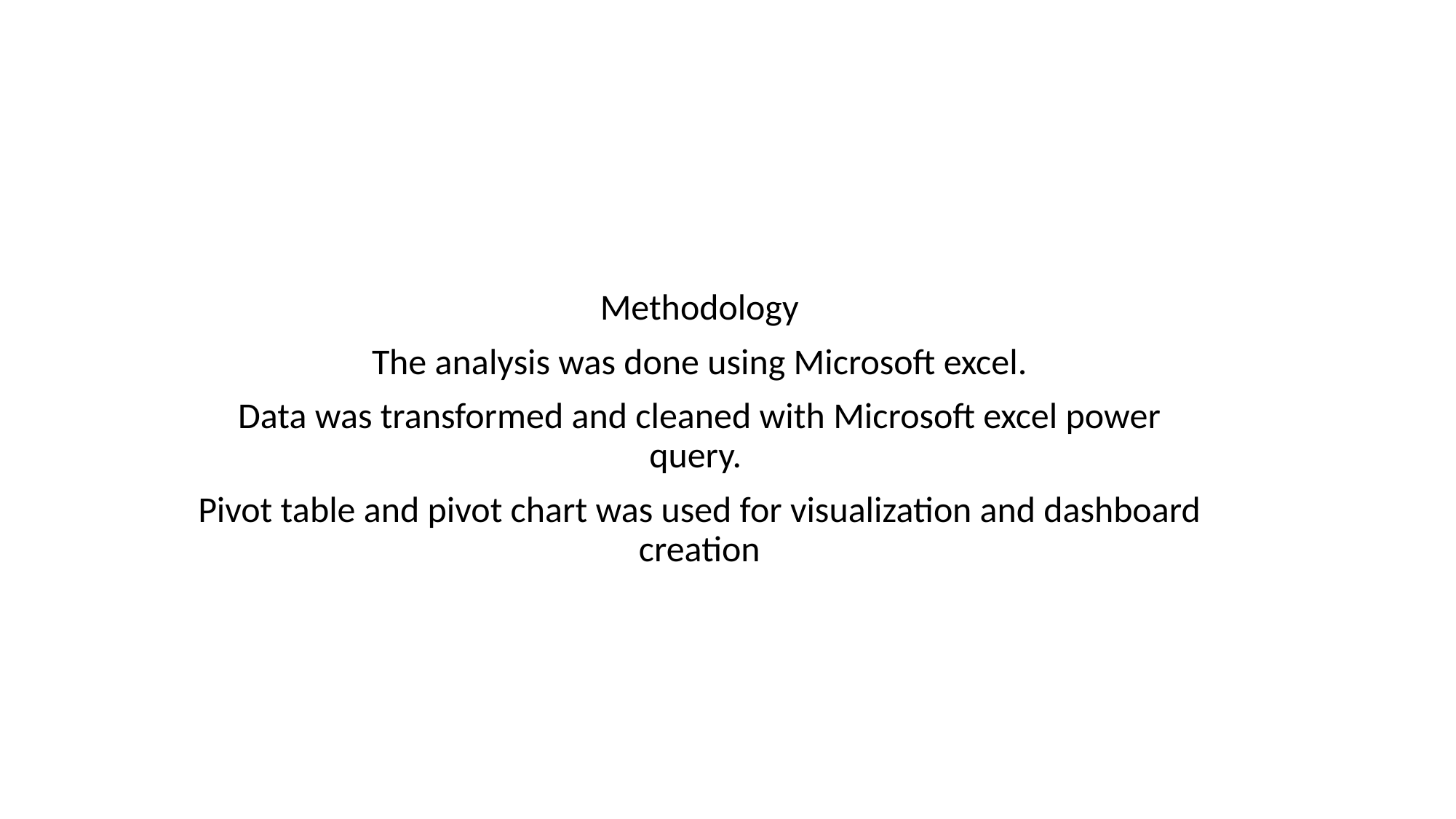

Methodology
The analysis was done using Microsoft excel.
Data was transformed and cleaned with Microsoft excel power query.
Pivot table and pivot chart was used for visualization and dashboard creation
#